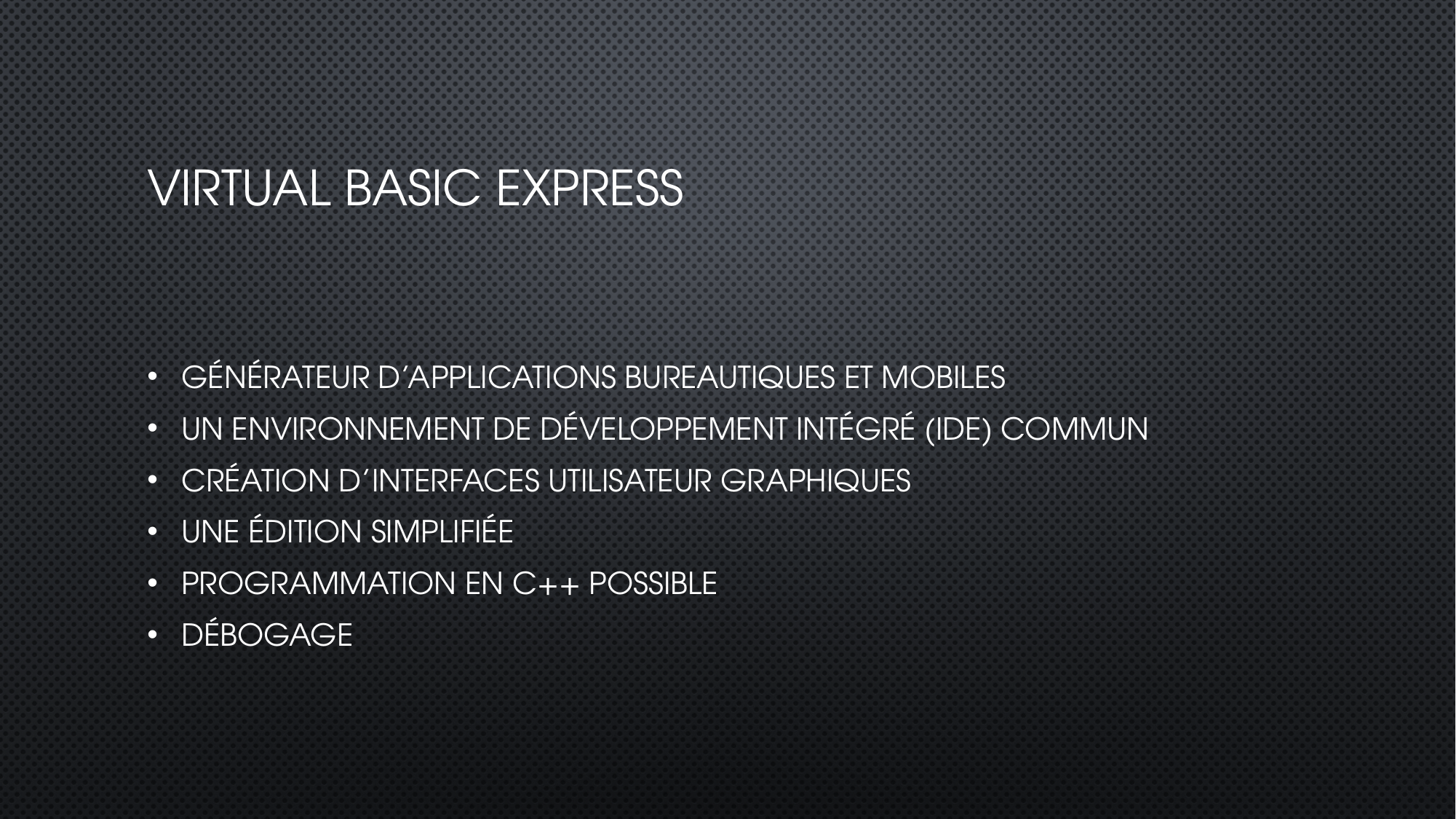

# Virtual Basic Express
Générateur d’applications bureautiques et mobiles
Un environnement de développement intégré (IDE) commun
Création d’interfaces utilisateur graphiques
Une édition simplifiée
Programmation en C++ possible
Débogage